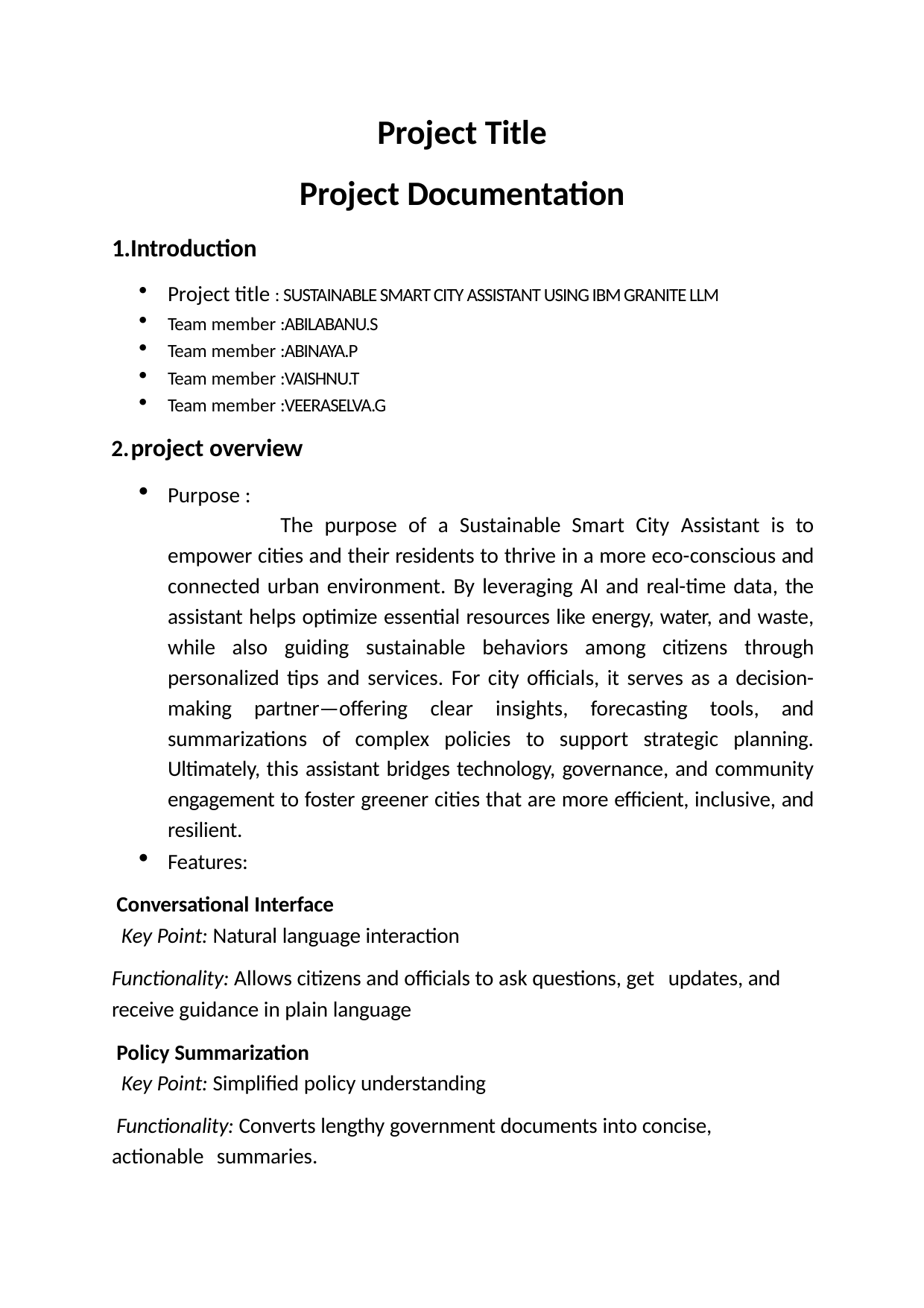

Project Title
Project Documentation
1.Introduction
Project title : SUSTAINABLE SMART CITY ASSISTANT USING IBM GRANITE LLM
Team member :ABILABANU.S
Team member :ABINAYA.P
Team member :VAISHNU.T
Team member :VEERASELVA.G
project overview
Purpose :
The purpose of a Sustainable Smart City Assistant is to empower cities and their residents to thrive in a more eco-conscious and connected urban environment. By leveraging AI and real-time data, the assistant helps optimize essential resources like energy, water, and waste, while  also  guiding  sustainable  behaviors  among  citizens  through personalized tips and services. For city officials, it serves as a decision- making  partner—offering  clear  insights,  forecasting  tools,  and summarizations  of  complex  policies  to  support  strategic  planning. Ultimately, this assistant bridges technology, governance, and community engagement to foster greener cities that are more efficient, inclusive, and resilient.
Features:
Conversational Interface
Key Point: Natural language interaction
Functionality: Allows citizens and officials to ask questions, get  updates, and receive guidance in plain language
Policy Summarization
Key Point: Simplified policy understanding
Functionality: Converts lengthy government documents into concise, actionable  summaries.